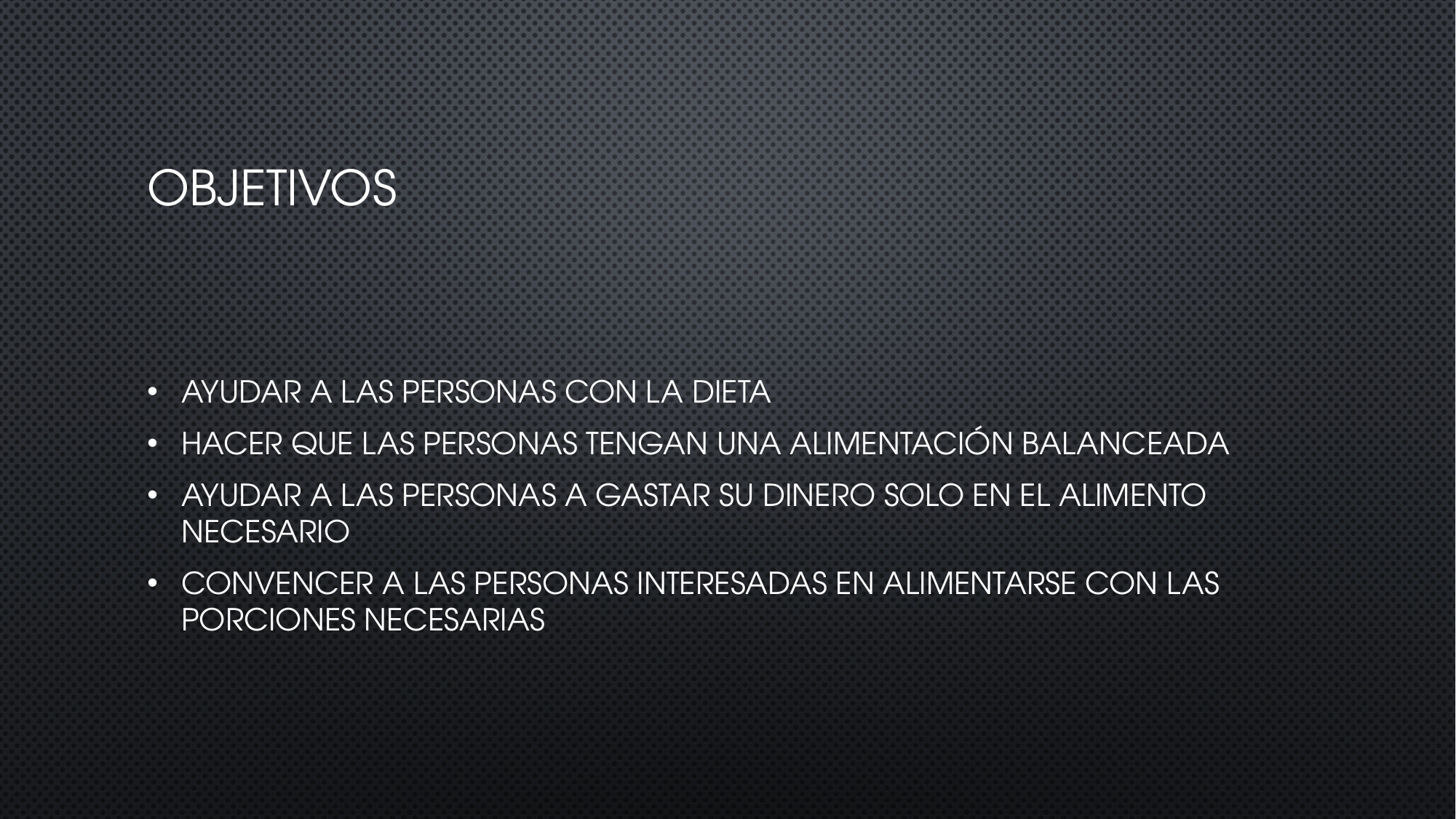

# OBJETIVOS
Ayudar a las personas con la dieta
Hacer que las personas tengan una alimentación balanceada
Ayudar a las personas a gastar su dinero solo en el alimento necesario
Convencer a las personas interesadas en alimentarse con las porciones necesarias